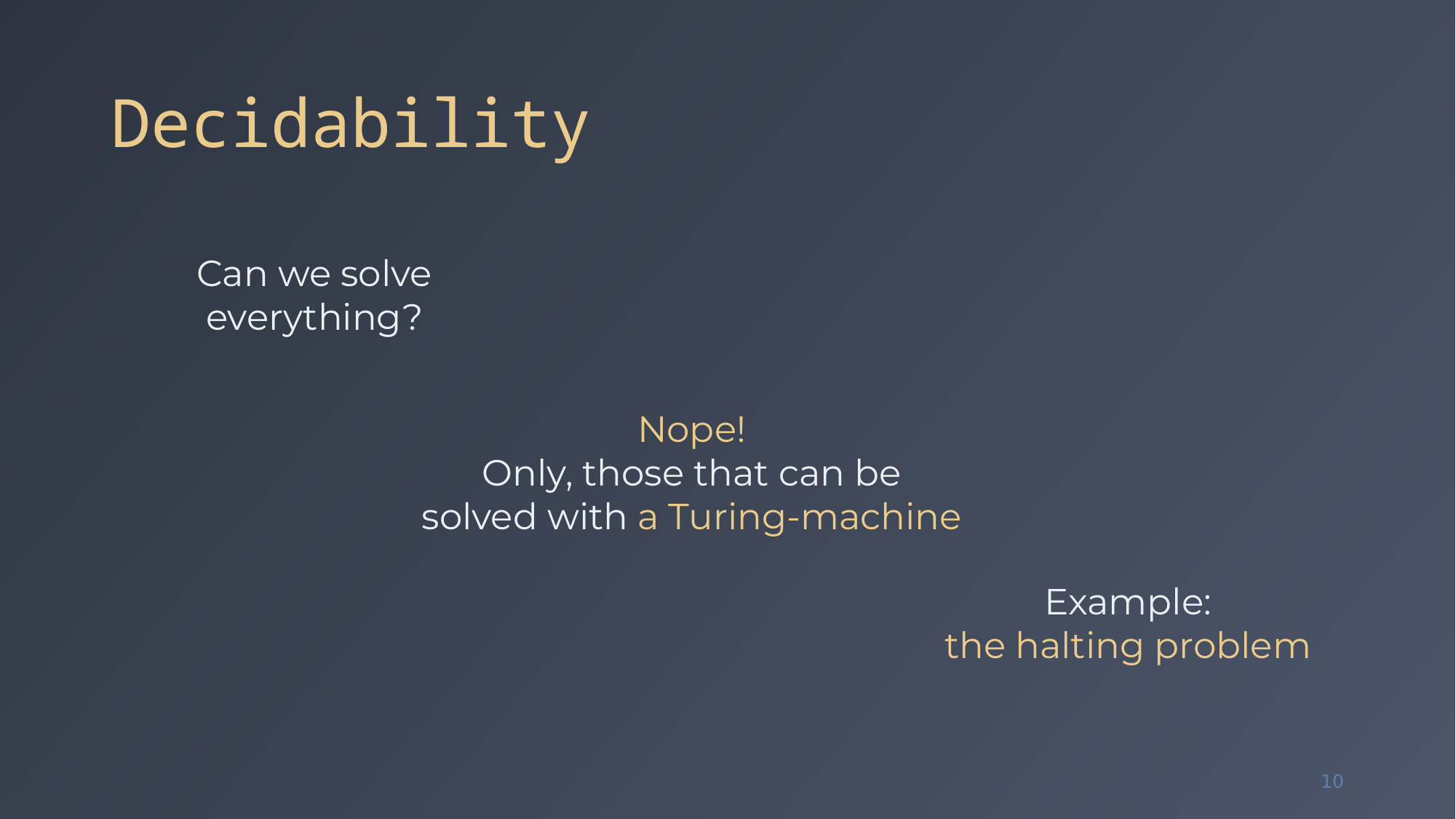

# Decidability
Can we solve
everything?
Nope!
 Only, those that can be
solved with a Turing-machine
Example:
the halting problem
10